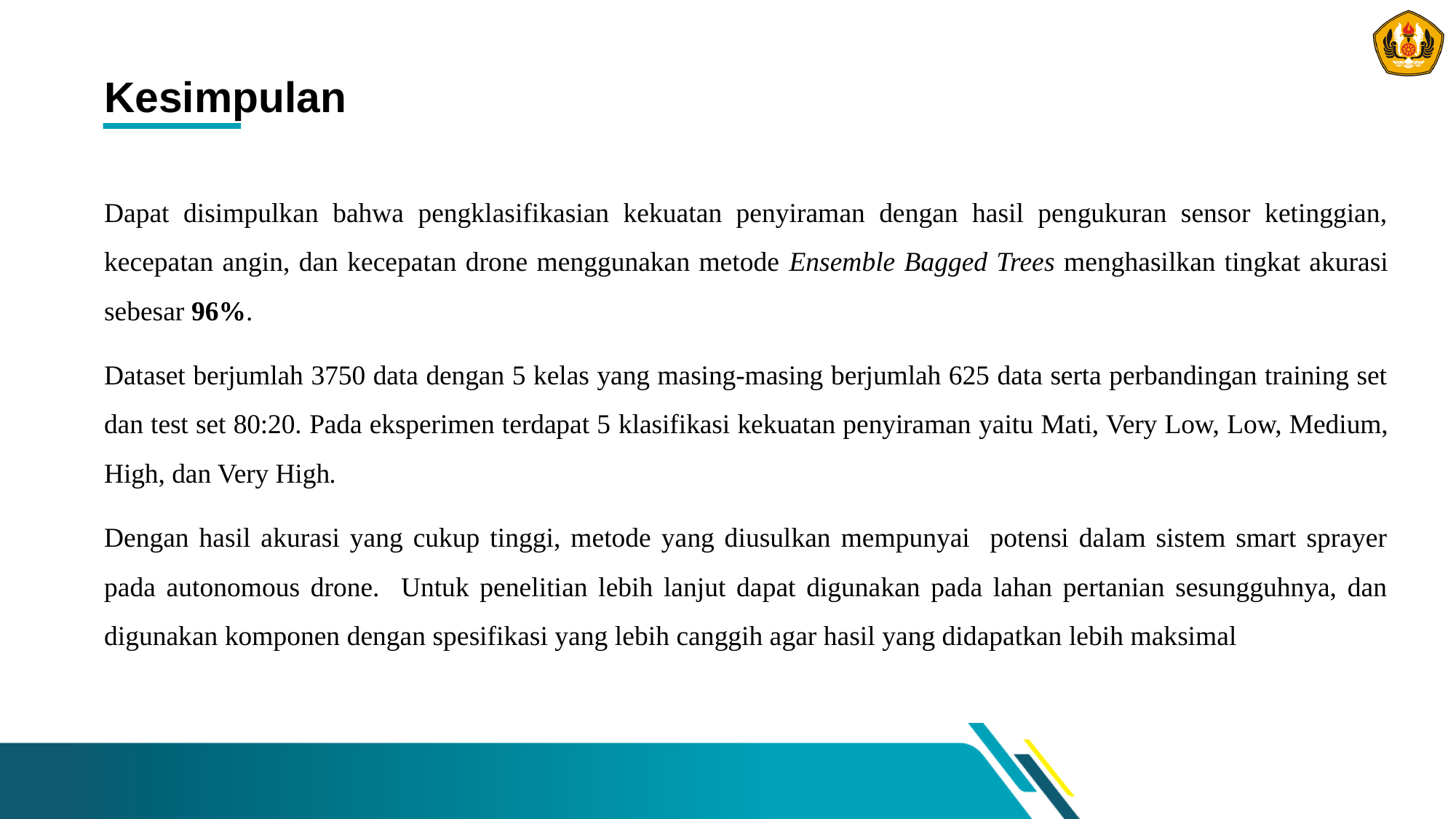

# Kesimpulan
Dapat disimpulkan bahwa pengklasifikasian kekuatan penyiraman dengan hasil pengukuran sensor ketinggian, kecepatan angin, dan kecepatan drone menggunakan metode Ensemble Bagged Trees menghasilkan tingkat akurasi sebesar 96%.
Dataset berjumlah 3750 data dengan 5 kelas yang masing-masing berjumlah 625 data serta perbandingan training set dan test set 80:20. Pada eksperimen terdapat 5 klasifikasi kekuatan penyiraman yaitu Mati, Very Low, Low, Medium, High, dan Very High.
Dengan hasil akurasi yang cukup tinggi, metode yang diusulkan mempunyai  potensi dalam sistem smart sprayer pada autonomous drone.  Untuk penelitian lebih lanjut dapat digunakan pada lahan pertanian sesungguhnya, dan digunakan komponen dengan spesifikasi yang lebih canggih agar hasil yang didapatkan lebih maksimal